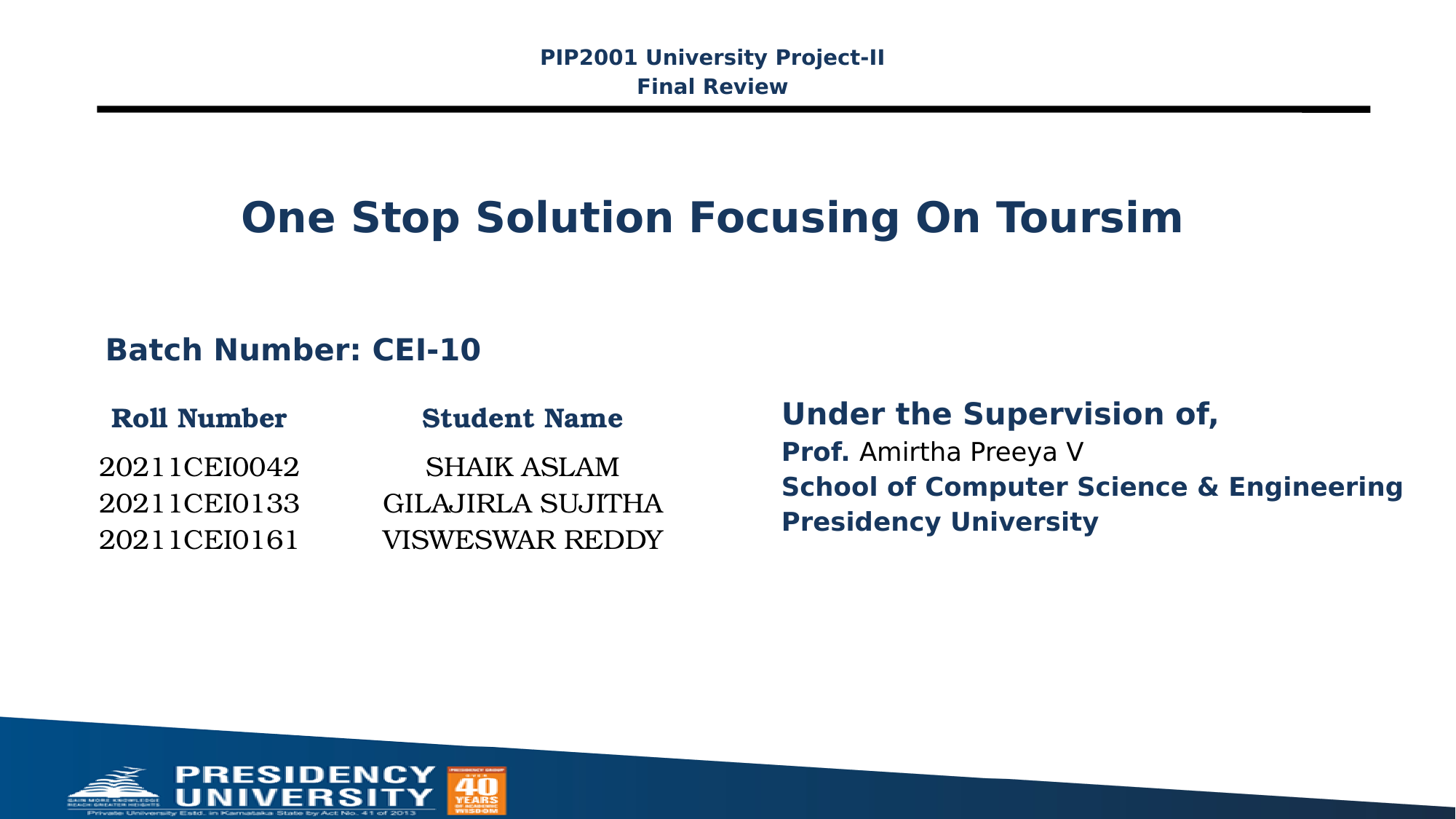

PIP2001 University Project-II
Final Review
# One Stop Solution Focusing On Toursim
Batch Number: CEI-10

Under the Supervision of,
Prof. Amirtha Preeya V
School of Computer Science & Engineering
Presidency University

| Roll Number | Student Name |
| --- | --- |
| 20211CEI0042 20211CEI0133 20211CEI0161 | SHAIK ASLAM GILAJIRLA SUJITHA VISWESWAR REDDY |
|  |  |
|  |  |
|  |  |
|  |  |